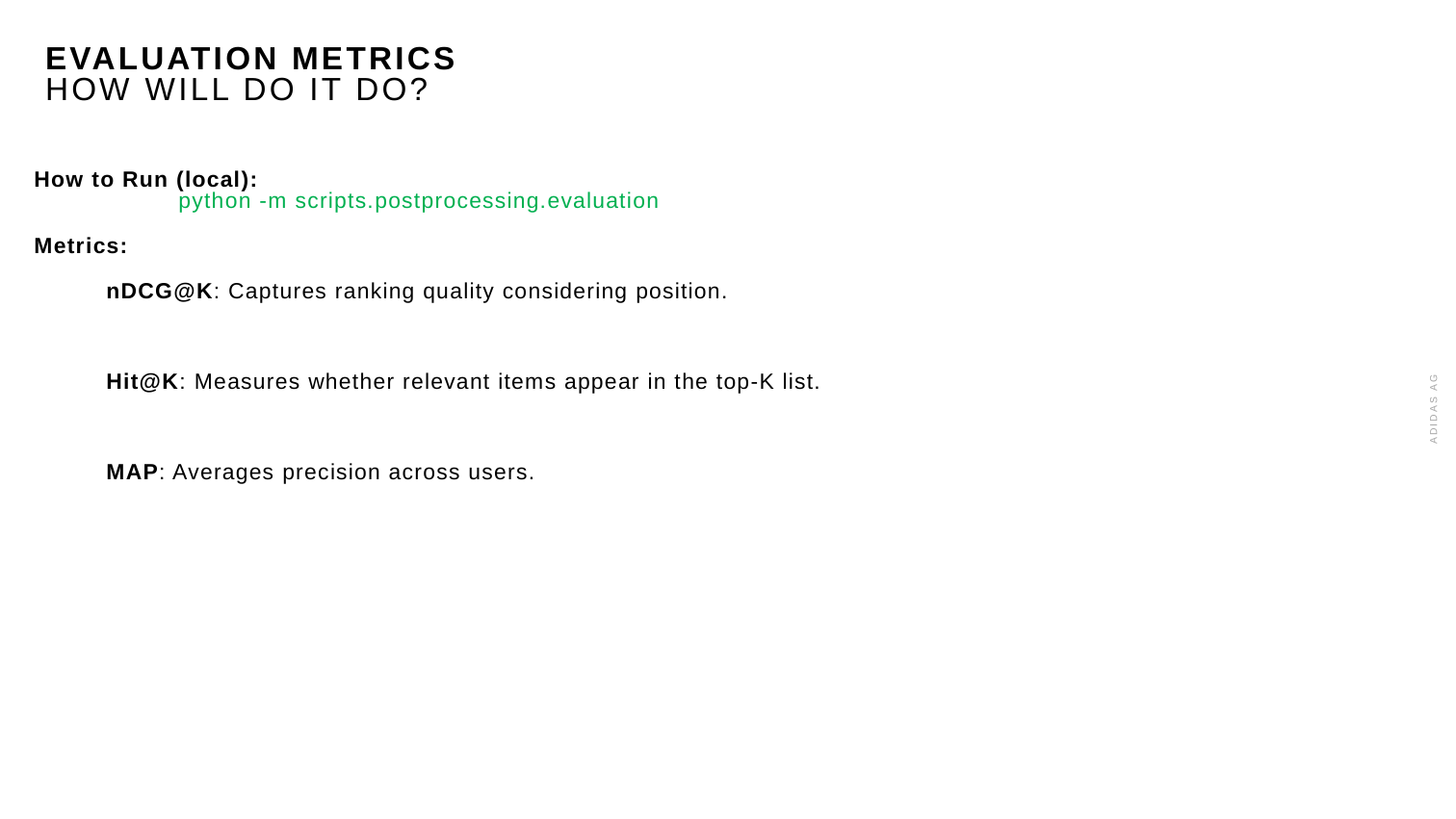

# EVALUATION METRICS
How will do it do?
How to Run (local):
	python -m scripts.postprocessing.evaluation
Metrics:
nDCG@K: Captures ranking quality considering position.

Hit@K: Measures whether relevant items appear in the top-K list.

MAP: Averages precision across users.

Adidas AG
9